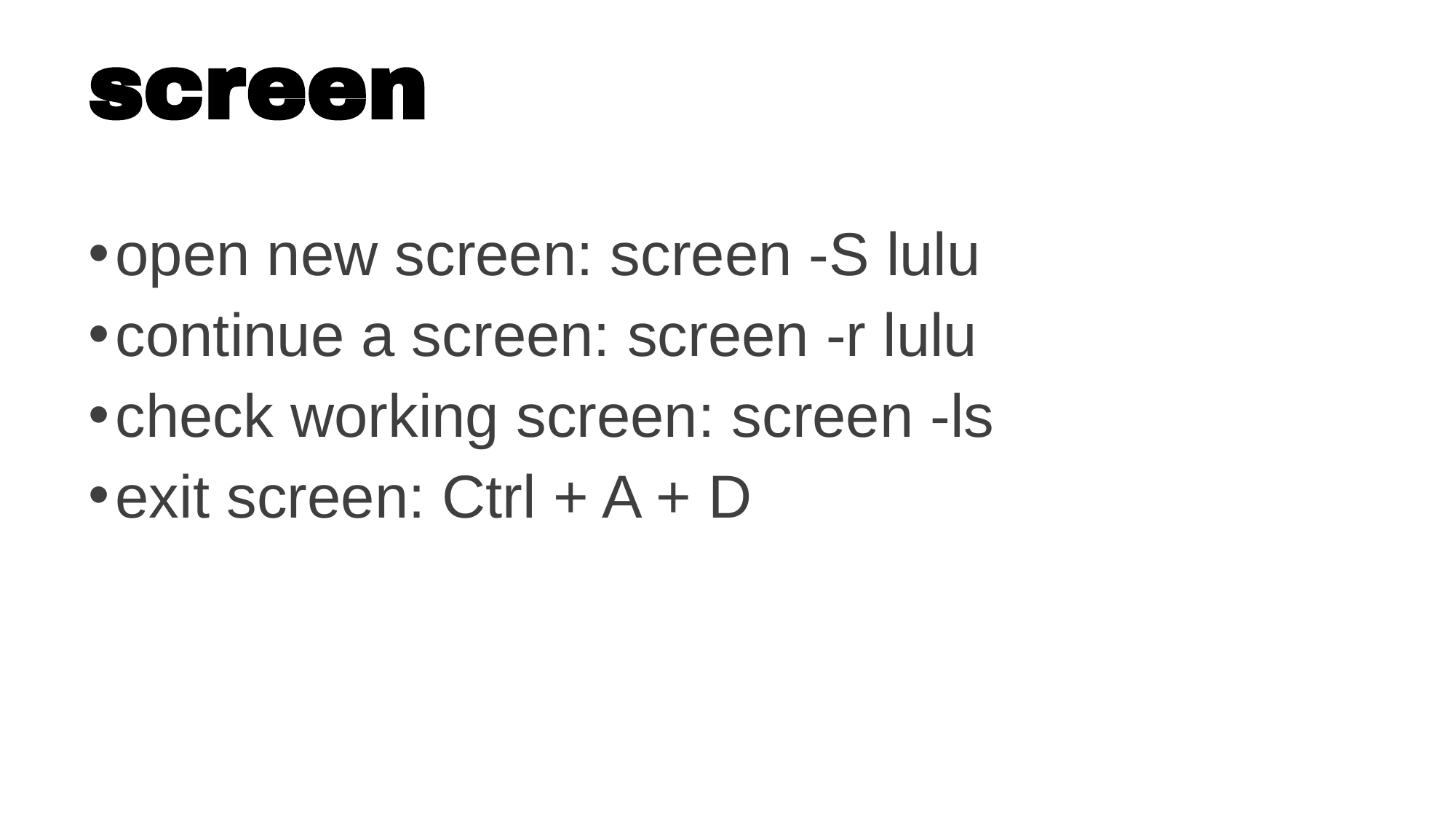

# screen
open new screen: screen -S lulu
continue a screen: screen -r lulu
check working screen: screen -ls
exit screen: Ctrl + A + D